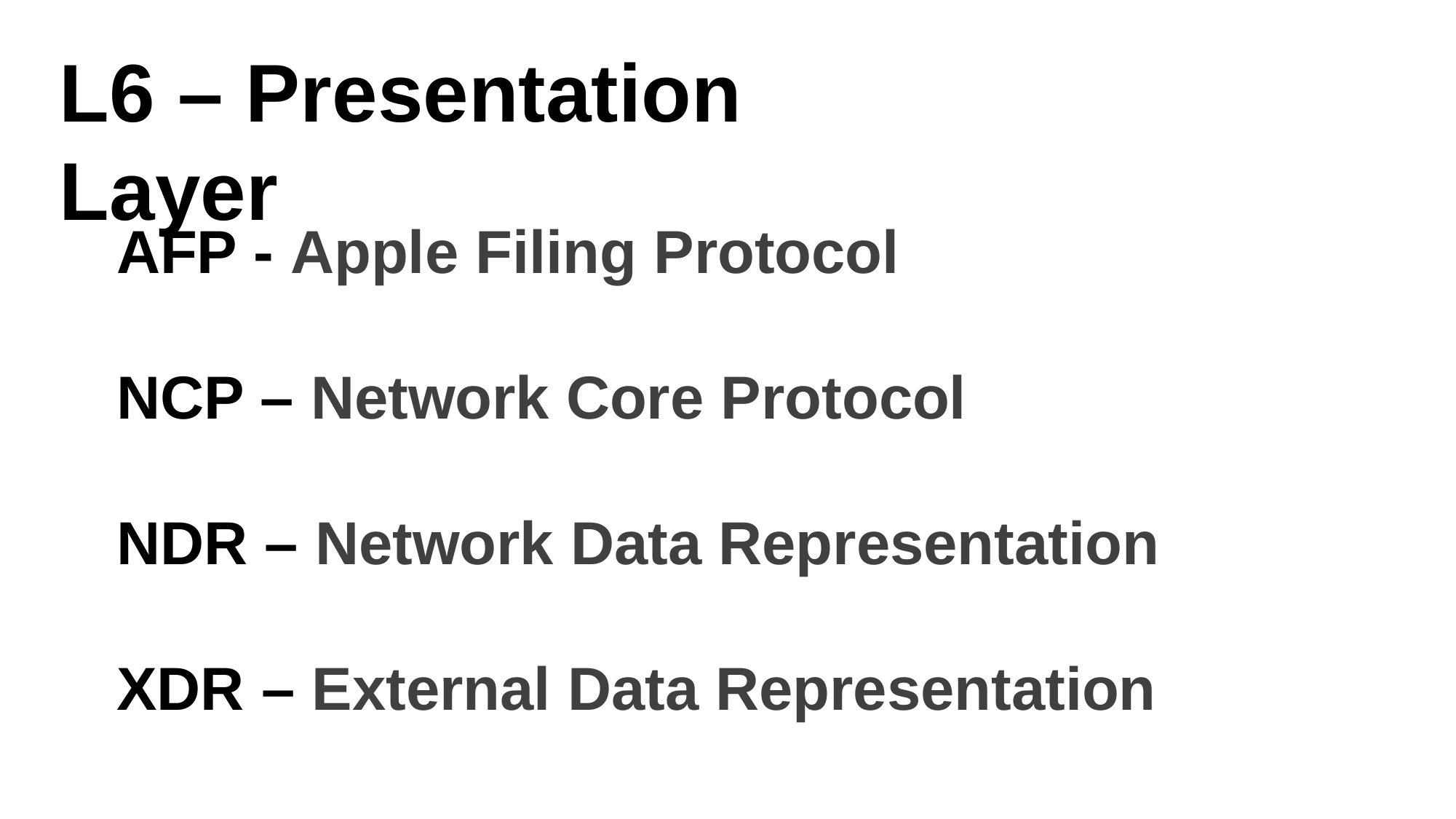

L6 – Presentation Layer
AFP - Apple Filing Protocol
NCP – Network Core Protocol
NDR – Network Data Representation
XDR – External Data Representation